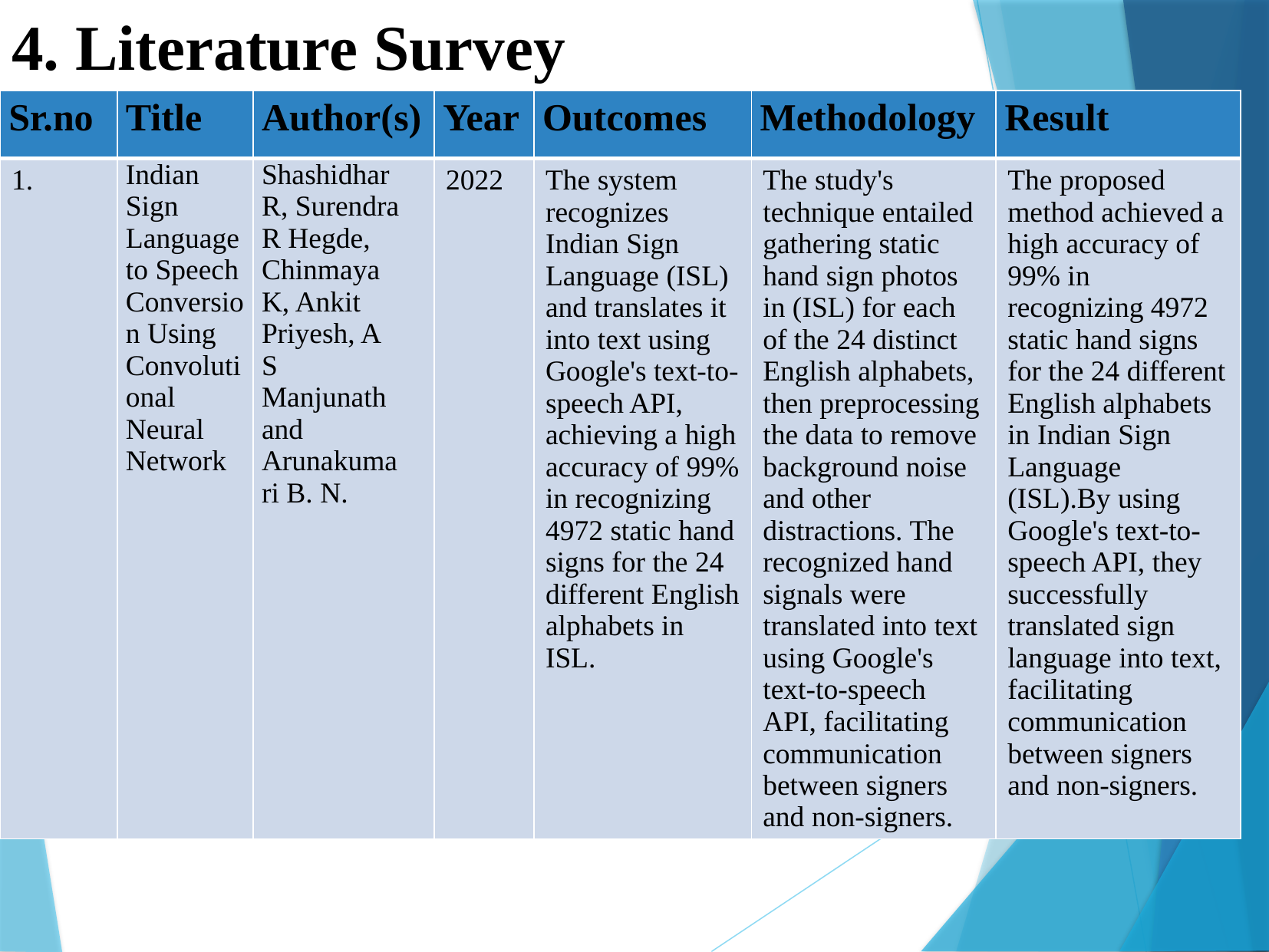

# 4. Literature Survey
| Sr.no | Title | Author(s) | Year | Outcomes | Methodology | Result |
| --- | --- | --- | --- | --- | --- | --- |
| 1. | Indian Sign Language to Speech Conversion Using Convolutional Neural Network | Shashidhar R, Surendra R Hegde, Chinmaya K, Ankit Priyesh, A S Manjunath and Arunakumari B. N. | 2022 | The system recognizes Indian Sign Language (ISL) and translates it into text using Google's text-to-speech API, achieving a high accuracy of 99% in recognizing 4972 static hand signs for the 24 different English alphabets in ISL. | The study's technique entailed gathering static hand sign photos in (ISL) for each of the 24 distinct English alphabets, then preprocessing the data to remove background noise and other distractions. The recognized hand signals were translated into text using Google's text-to-speech API, facilitating communication between signers and non-signers. | The proposed method achieved a high accuracy of 99% in recognizing 4972 static hand signs for the 24 different English alphabets in Indian Sign Language (ISL).By using Google's text-to-speech API, they successfully translated sign language into text, facilitating communication between signers and non-signers. |